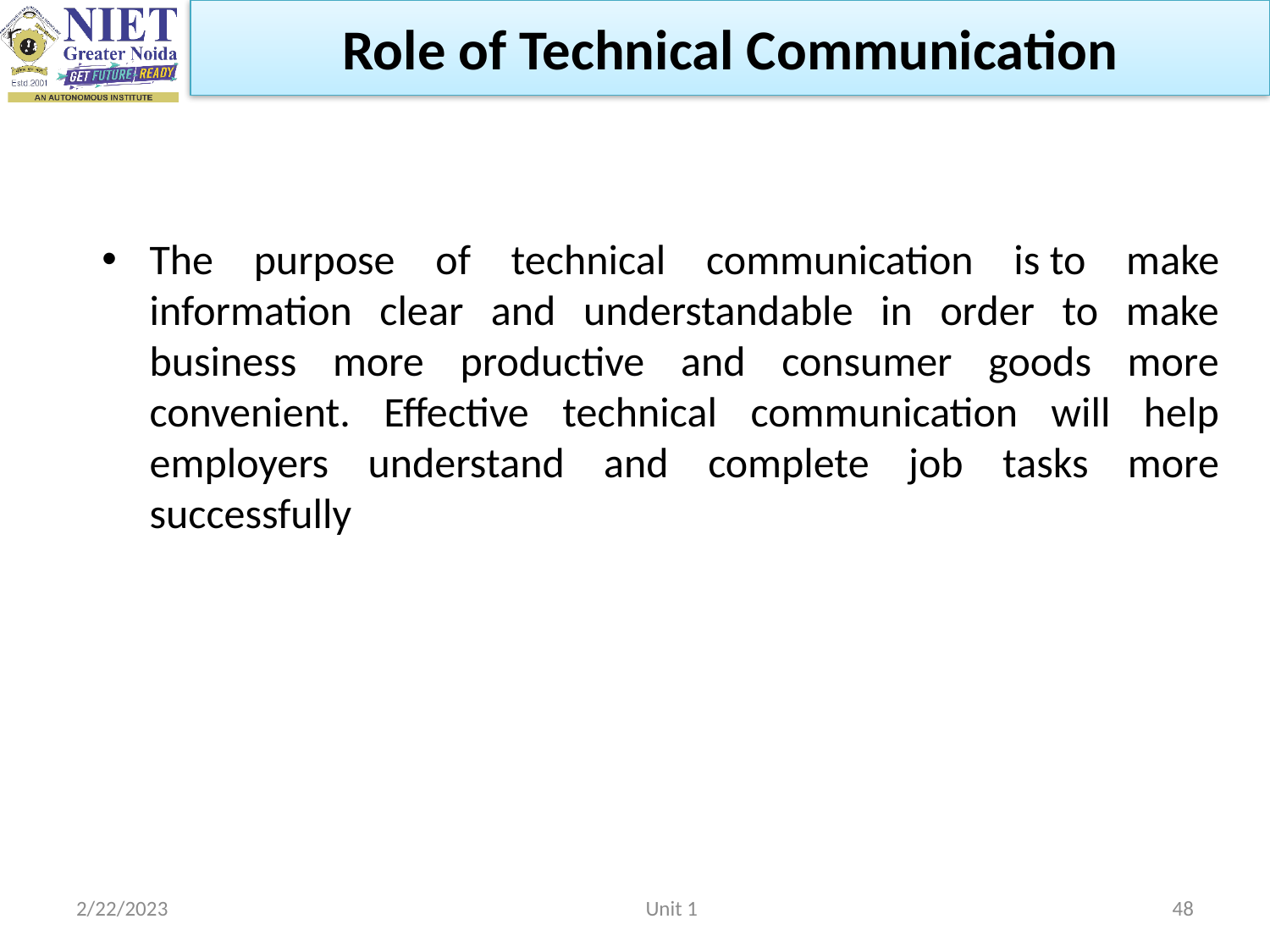

Role of Technical Communication

The purpose of technical communication is to make information clear and understandable in order to make business more productive and consumer goods more convenient. Effective technical communication will help employers understand and complete job tasks more successfully
2/22/2023
Unit 1
48